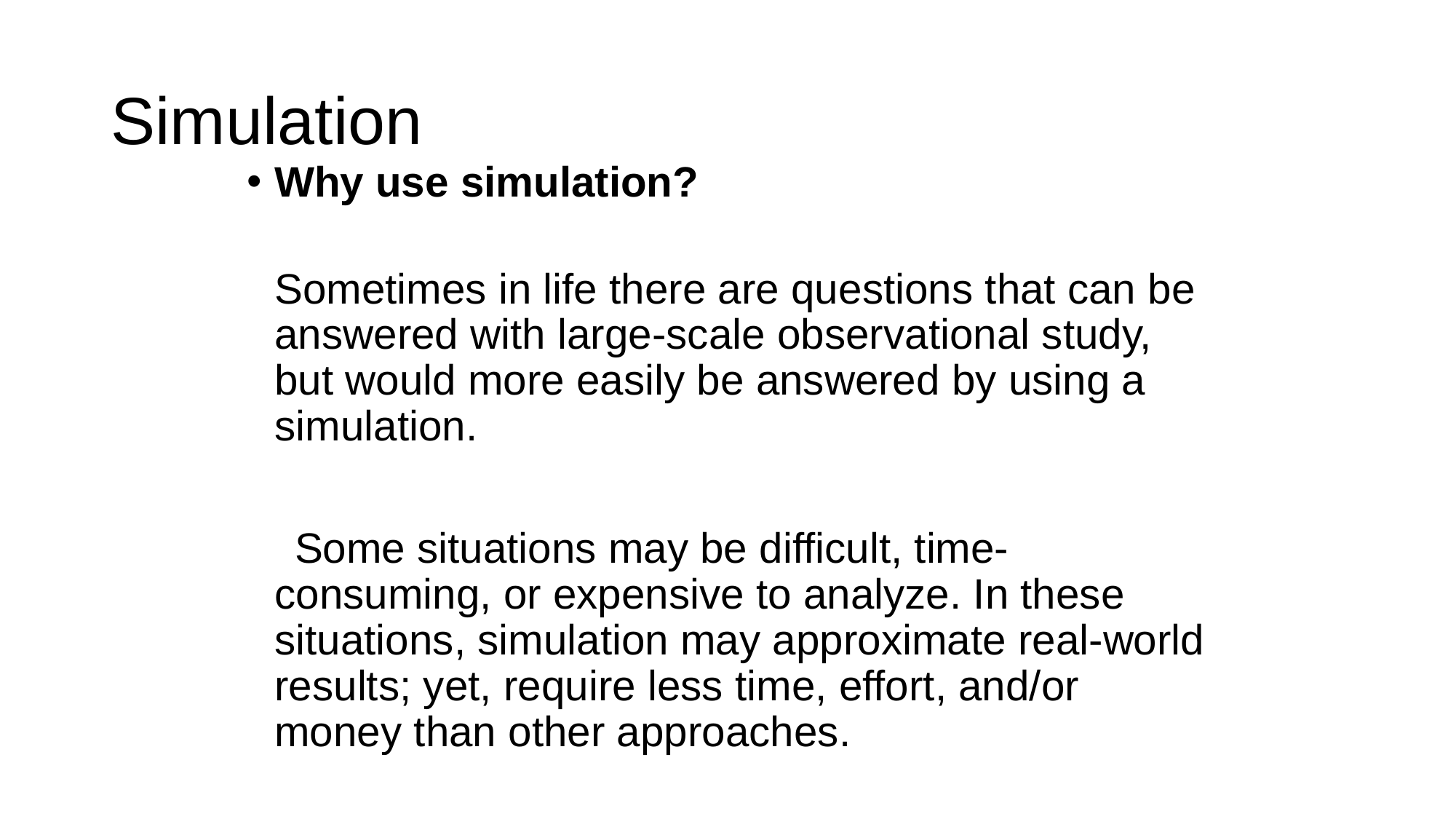

# Simulation
Why use simulation?
Sometimes in life there are questions that can be answered with large-scale observational study, but would more easily be answered by using a simulation.

    Some situations may be difficult, time-consuming, or expensive to analyze. In these situations, simulation may approximate real-world results; yet, require less time, effort, and/or money than other approaches.